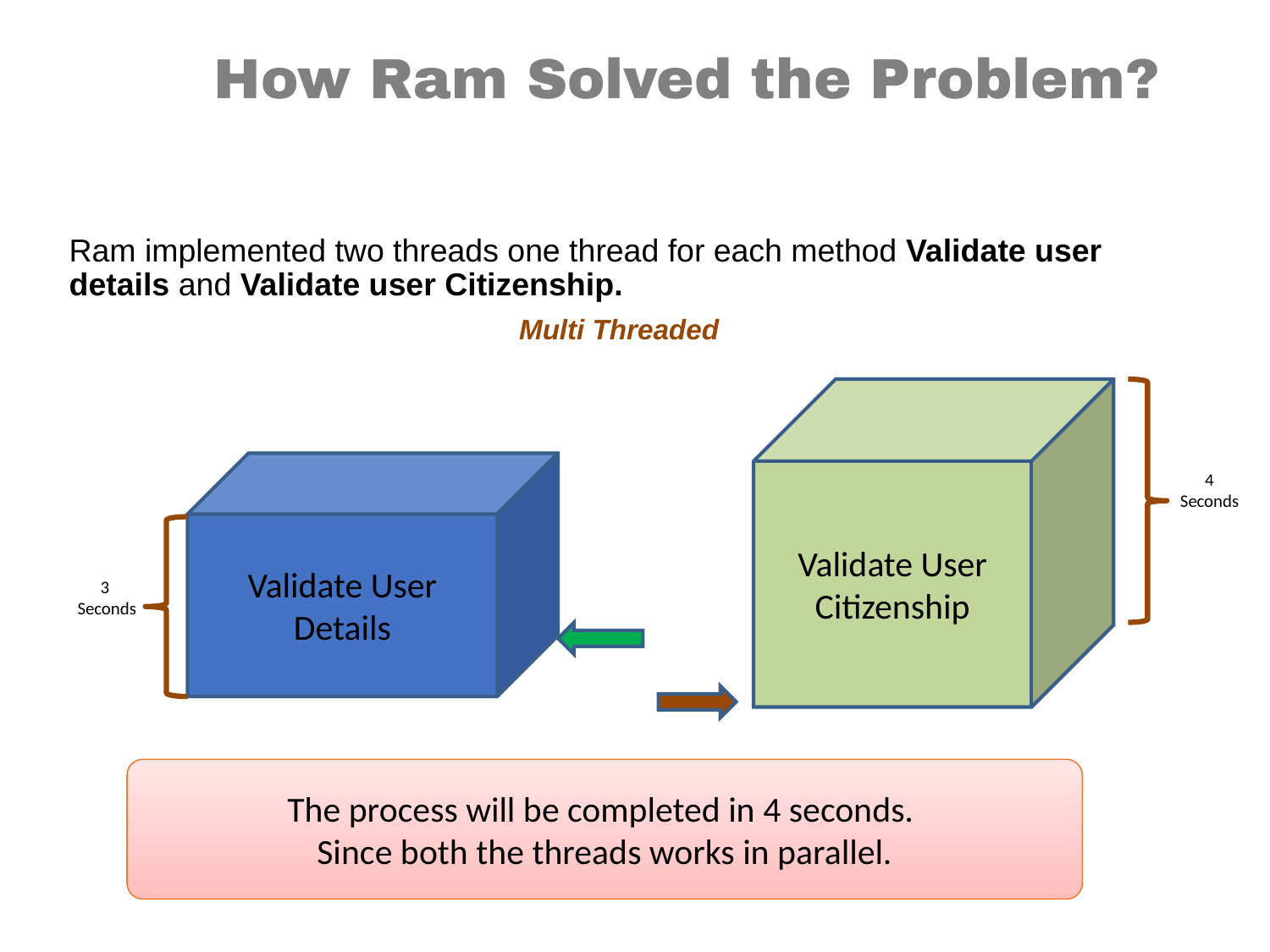

# How Ram Solved the Problem?
Ram implemented two threads one thread for each method Validate user details and Validate user Citizenship.

Multi Threaded
Validate User Citizenship

Validate User Details
4
Seconds

3
Seconds

The process will be completed in 4 seconds.
Since both the threads works in parallel.